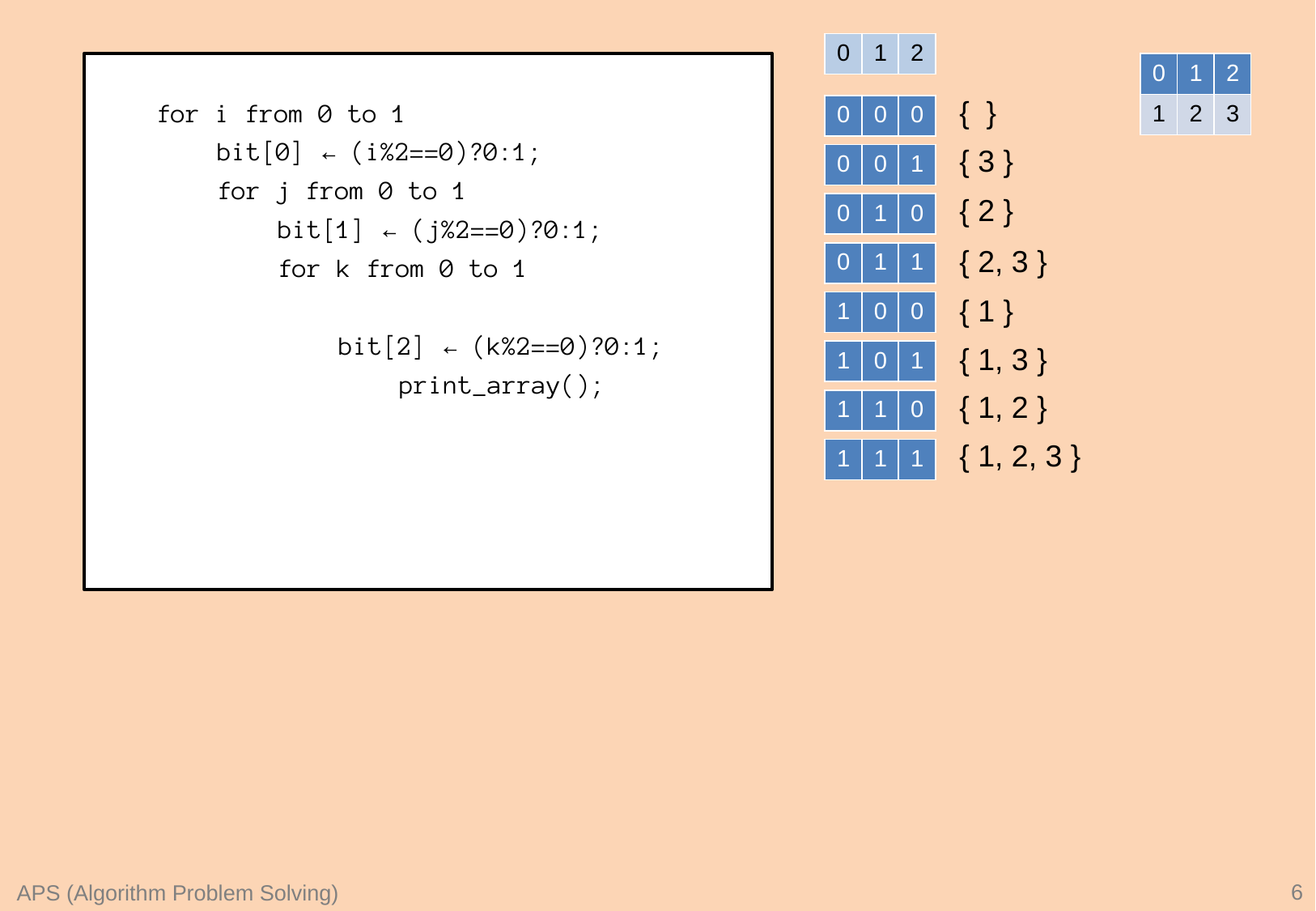

| 0 | 1 | 2 |
| --- | --- | --- |
for i from 0 to 1
bit[0] ← (i%2==0)?0:1;
for j from 0 to 1
bit[1] ← (j%2==0)?0:1;
for k from 0 to 1
bit[2] ← (k%2==0)?0:1;
print_array();

| 0 | 1 | 2 |
| --- | --- | --- |
| 1 | 2 | 3 |
{  }
| 0 | 0 | 0 |
| --- | --- | --- |
{ 3 }
| 0 | 0 | 1 |
| --- | --- | --- |
{ 2 }
| 0 | 1 | 0 |
| --- | --- | --- |
{ 2, 3 }
| 0 | 1 | 1 |
| --- | --- | --- |
{ 1 }
| 1 | 0 | 0 |
| --- | --- | --- |
{ 1, 3 }
| 1 | 0 | 1 |
| --- | --- | --- |
{ 1, 2 }
| 1 | 1 | 0 |
| --- | --- | --- |
{ 1, 2, 3 }
| 1 | 1 | 1 |
| --- | --- | --- |
6
APS (Algorithm Problem Solving)